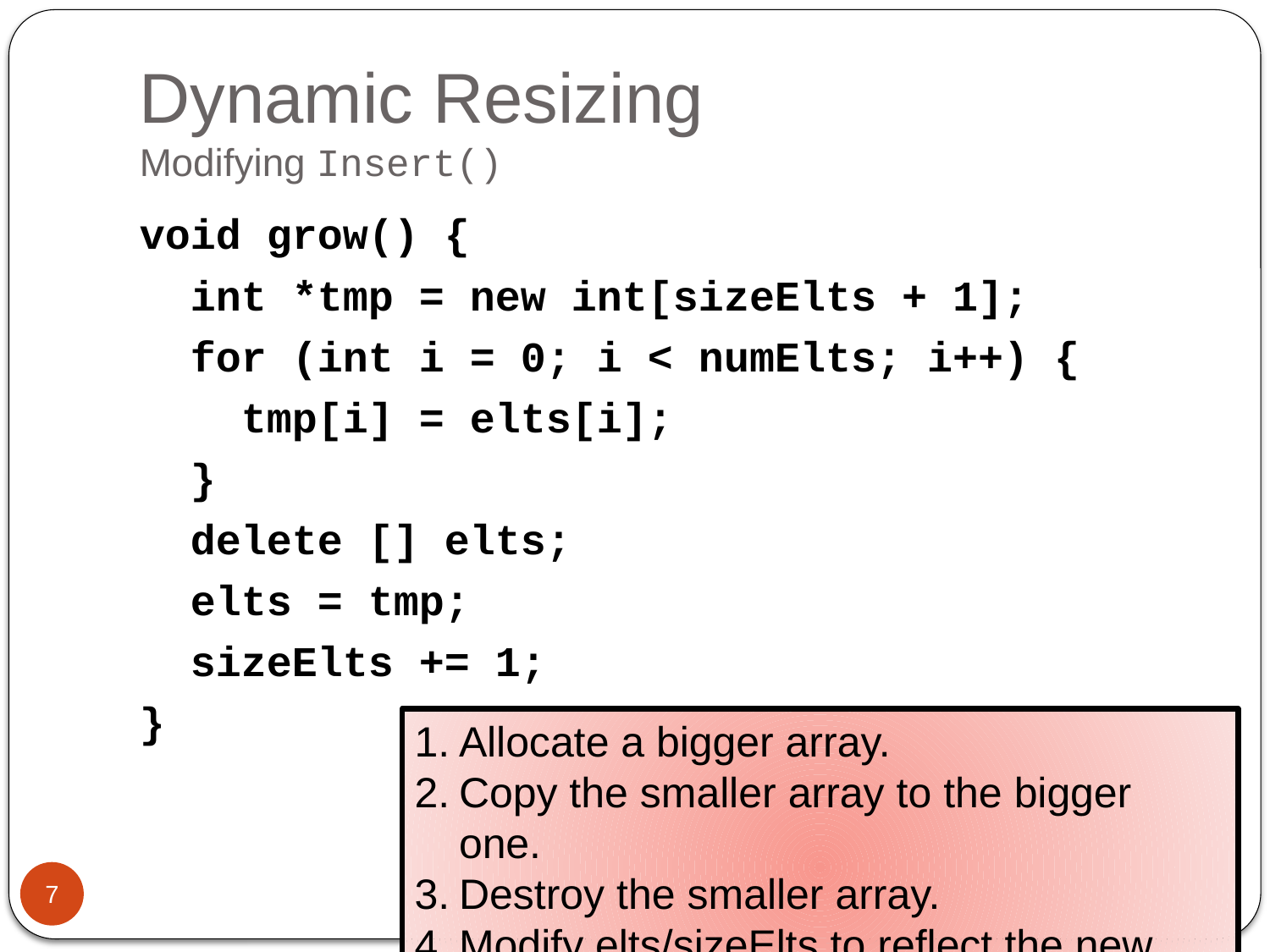

# Dynamic Resizing Modifying Insert()
void grow() {
  int *tmp = new int[sizeElts + 1];
  for (int i = 0; i < numElts; i++) {
    tmp[i] = elts[i];
  }
  delete [] elts;
  elts = tmp;
  sizeElts += 1;
}
Allocate a bigger array.
Copy the smaller array to the bigger one.
Destroy the smaller array.
Modify elts/sizeElts to reflect the new array.
7